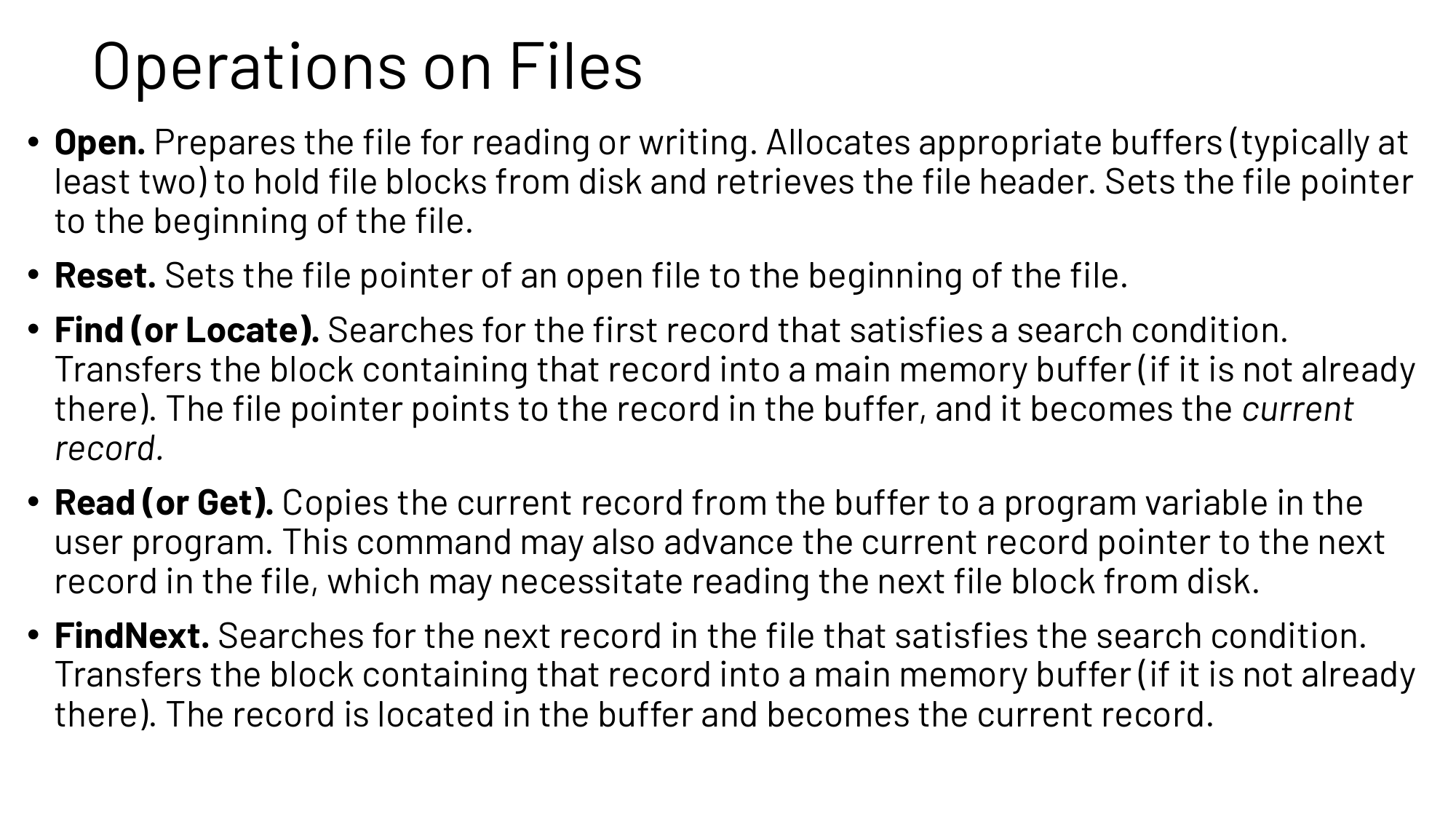

# Operations on Files
Open. Prepares the file for reading or writing. Allocates appropriate buffers (typically at least two) to hold file blocks from disk and retrieves the file header. Sets the file pointer to the beginning of the file.
Reset. Sets the file pointer of an open file to the beginning of the file.
Find (or Locate). Searches for the first record that satisfies a search condition. Transfers the block containing that record into a main memory buffer (if it is not already there). The file pointer points to the record in the buffer, and it becomes the current record.
Read (or Get). Copies the current record from the buffer to a program variable in the user program. This command may also advance the current record pointer to the next record in the file, which may necessitate reading the next file block from disk.
FindNext. Searches for the next record in the file that satisfies the search condition. Transfers the block containing that record into a main memory buffer (if it is not already there). The record is located in the buffer and becomes the current record.